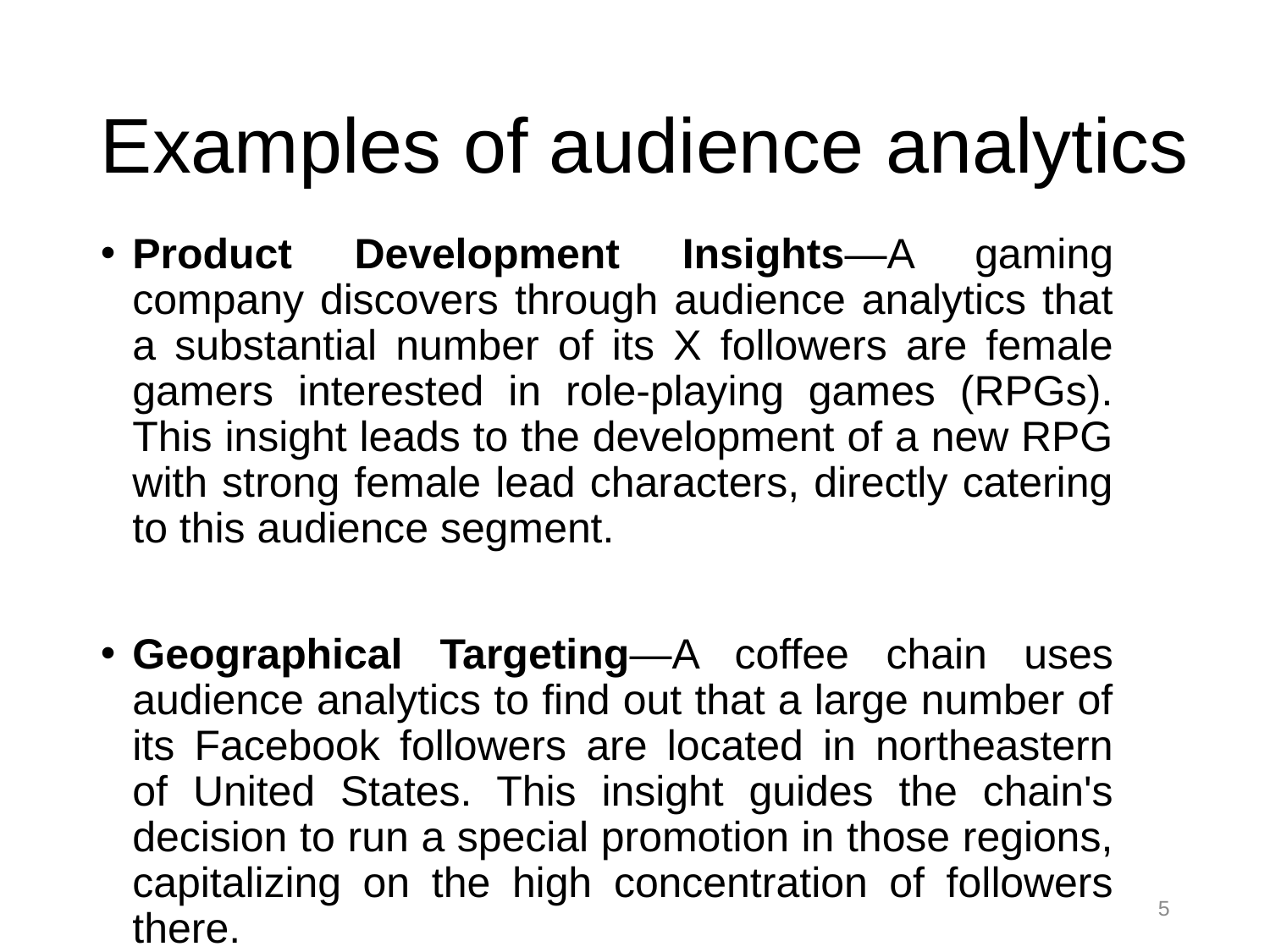

# Examples of audience analytics
Product Development Insights—A gaming company discovers through audience analytics that a substantial number of its X followers are female gamers interested in role-playing games (RPGs). This insight leads to the development of a new RPG with strong female lead characters, directly catering to this audience segment.

Geographical Targeting—A coffee chain uses audience analytics to find out that a large number of its Facebook followers are located in northeastern of United States. This insight guides the chain's decision to run a special promotion in those regions, capitalizing on the high concentration of followers there.

5